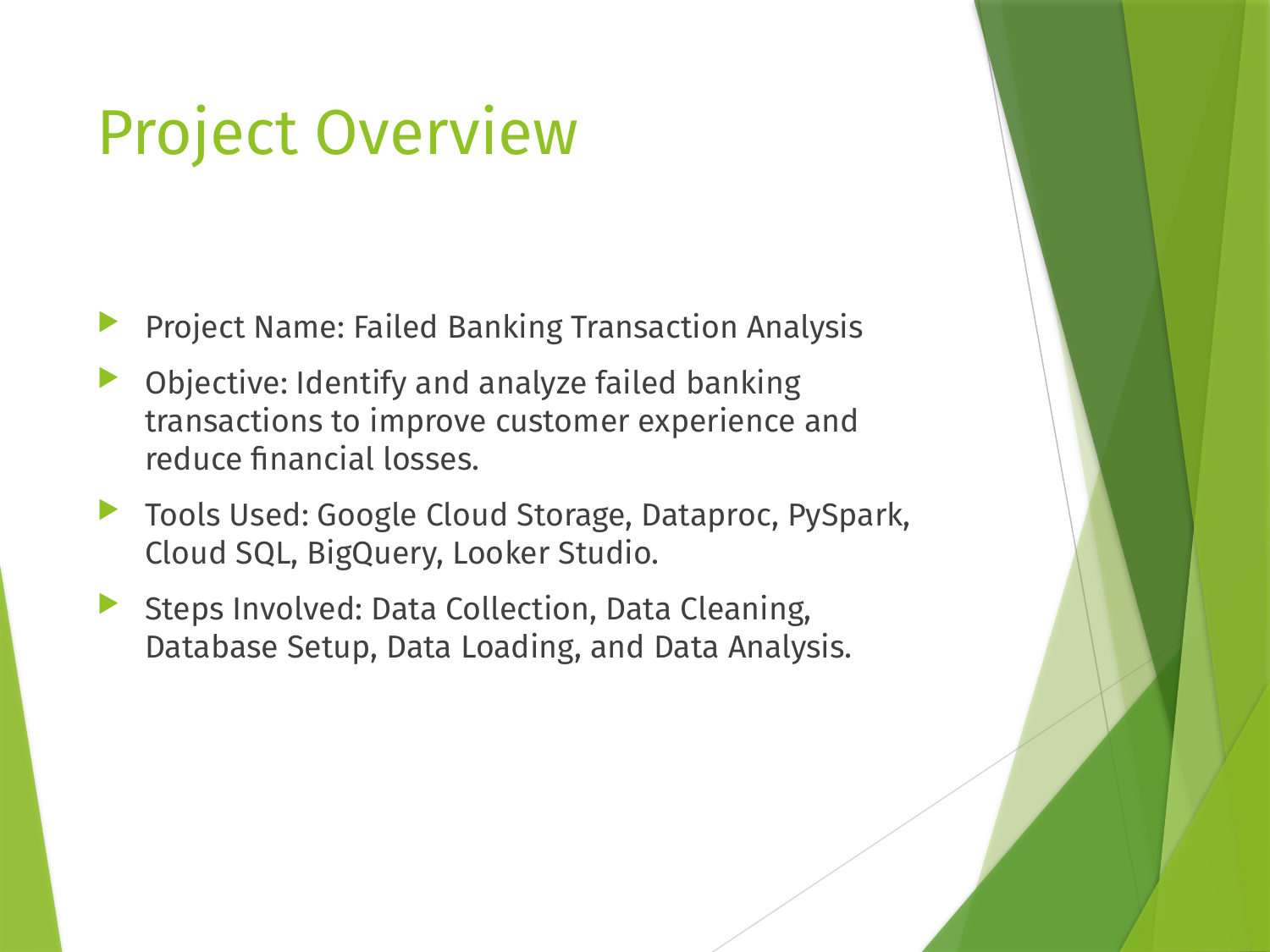

# Project Overview
Project Name: Failed Banking Transaction Analysis
Objective: Identify and analyze failed banking transactions to improve customer experience and reduce financial losses.
Tools Used: Google Cloud Storage, Dataproc, PySpark, Cloud SQL, BigQuery, Looker Studio.
Steps Involved: Data Collection, Data Cleaning, Database Setup, Data Loading, and Data Analysis.